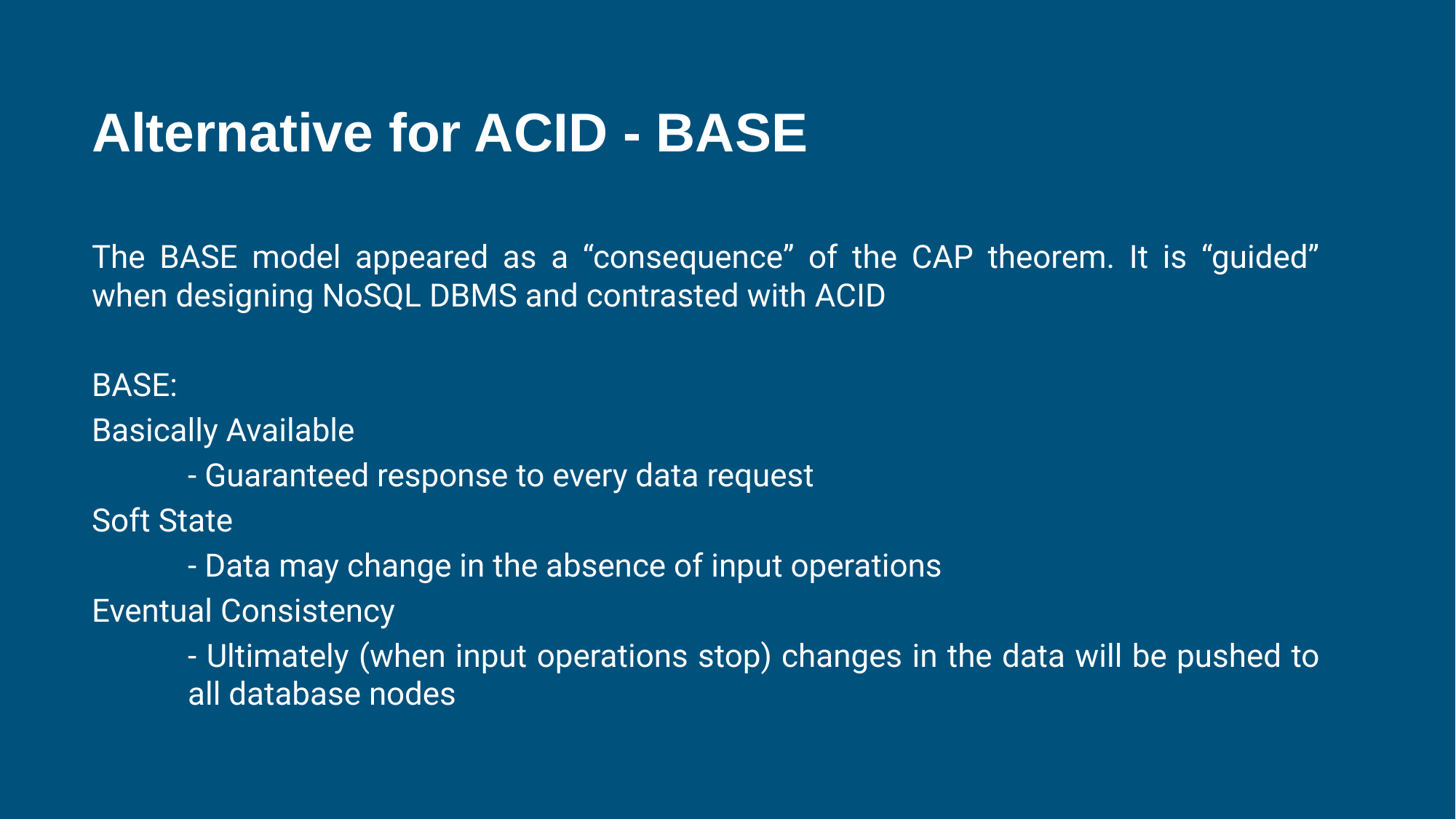

# Alternative for ACID - BASE
The BASE model appeared as a “consequence” of the CAP theorem. It is “guided” when designing NoSQL DBMS and contrasted with ACID

BASE:
Basically Available
- Guaranteed response to every data request
Soft State
- Data may change in the absence of input operations
Eventual Consistency
- Ultimately (when input operations stop) changes in the data will be pushed to all database nodes